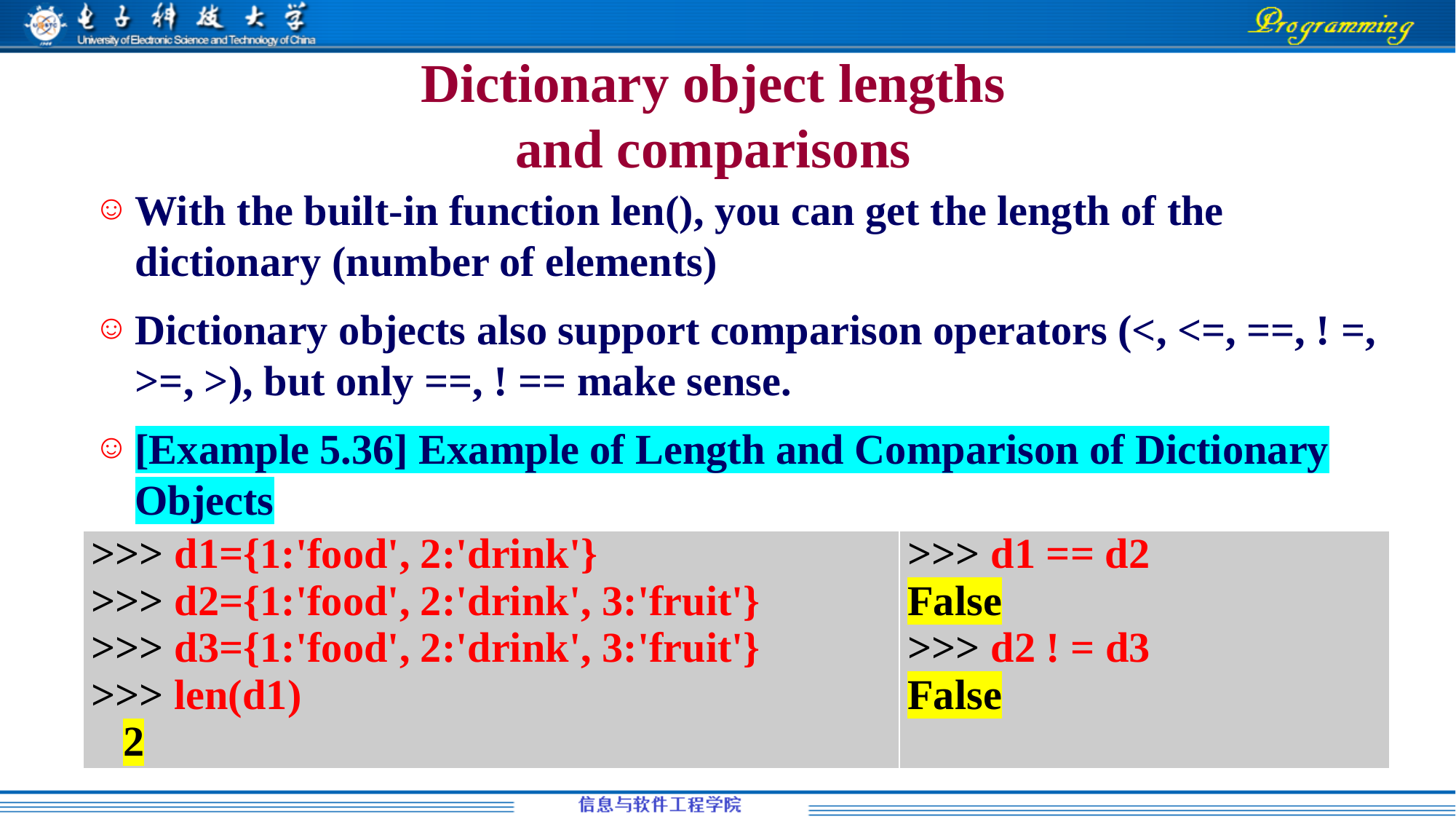

# Dictionary object lengths and comparisons
With the built-in function len(), you can get the length of the dictionary (number of elements)
Dictionary objects also support comparison operators (<, <=, ==, ! =, >=, >), but only ==, ! == make sense.
[Example 5.36] Example of Length and Comparison of Dictionary Objects
| >>> d1={1:'food', 2:'drink'} >>> d2={1:'food', 2:'drink', 3:'fruit'} >>> d3={1:'food', 2:'drink', 3:'fruit'} >>> len(d1) 2 | >>> d1 == d2 False >>> d2 ! = d3 False |
| --- | --- |